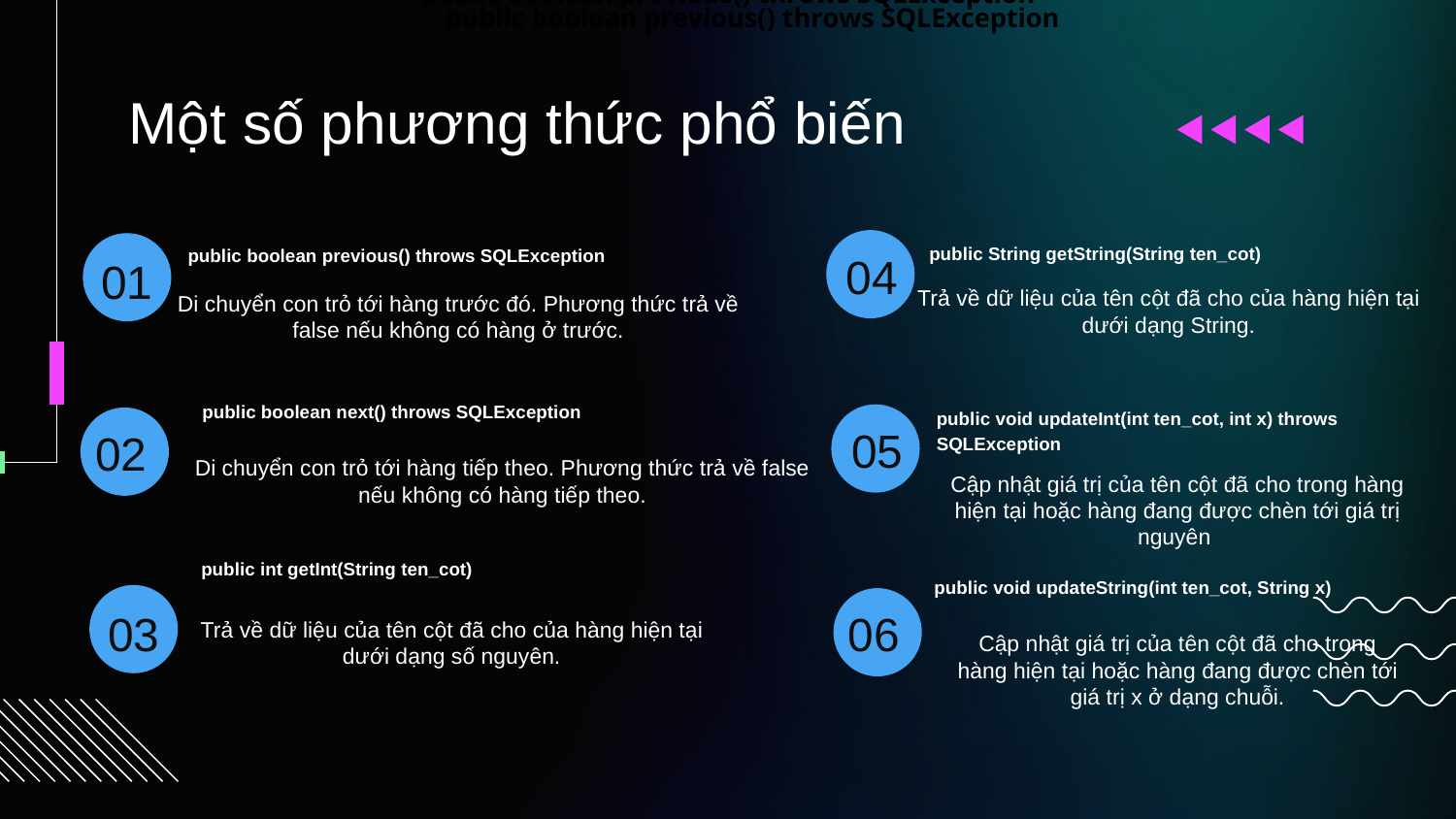

public boolean previous() throws SQLException

public boolean previous() throws SQLException

Một số phương thức phổ biến

04
# 01

public String getString(String ten_cot)
public boolean previous() throws SQLException
Trả về dữ liệu của tên cột đã cho của hàng hiện tại dưới dạng String.
Di chuyển con trỏ tới hàng trước đó. Phương thức trả về false nếu không có hàng ở trước.
05
02
 public boolean next() throws SQLException
public void updateInt(int ten_cot, int x) throws SQLException

Di chuyển con trỏ tới hàng tiếp theo. Phương thức trả về false nếu không có hàng tiếp theo.
Cập nhật giá trị của tên cột đã cho trong hàng hiện tại hoặc hàng đang được chèn tới giá trị nguyên
public int getInt(String ten_cot)
public void updateString(int ten_cot, String x)
03
06

Trả về dữ liệu của tên cột đã cho của hàng hiện tại dưới dạng số nguyên.
Cập nhật giá trị của tên cột đã cho trong hàng hiện tại hoặc hàng đang được chèn tới giá trị x ở dạng chuỗi.